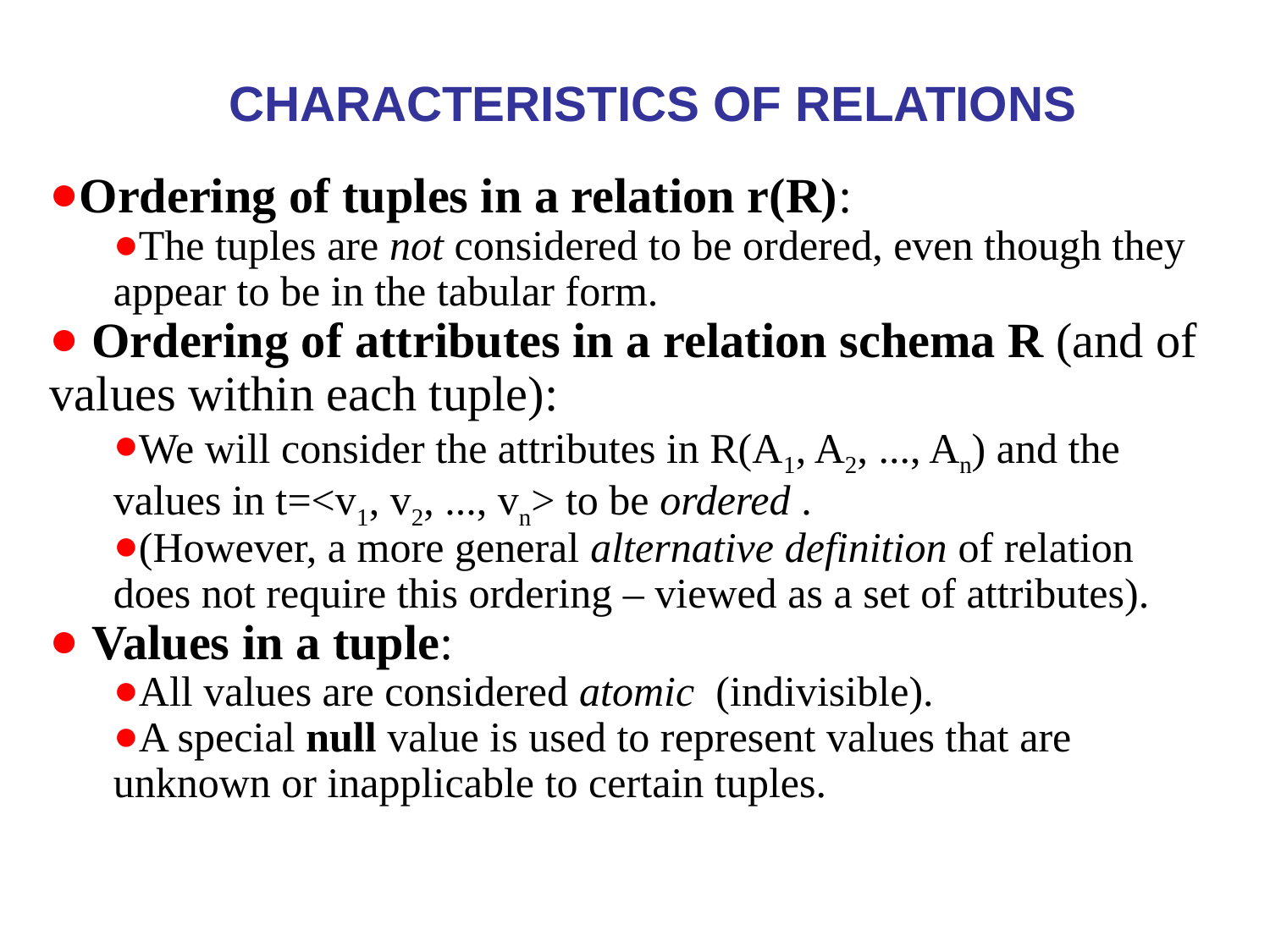

# CHARACTERISTICS OF RELATIONS
Ordering of tuples in a relation r(R):
The tuples are not considered to be ordered, even though they appear to be in the tabular form.
 Ordering of attributes in a relation schema R (and of values within each tuple):
We will consider the attributes in R(A1, A2, ..., An) and the values in t=<v1, v2, ..., vn> to be ordered .
(However, a more general alternative definition of relation does not require this ordering – viewed as a set of attributes).
 Values in a tuple:
All values are considered atomic  (indivisible).
A special null value is used to represent values that are unknown or inapplicable to certain tuples.
*